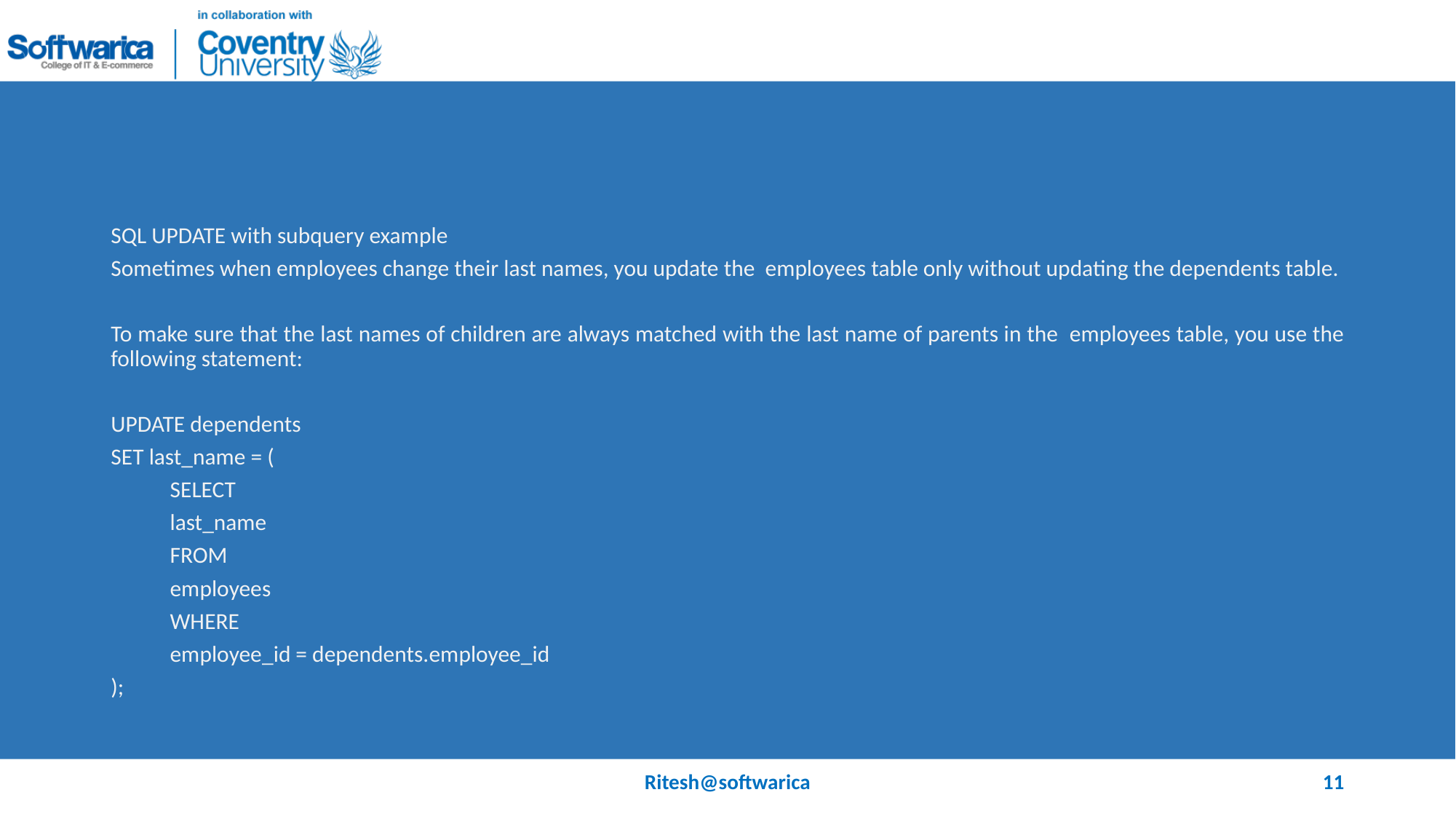

#
SQL UPDATE with subquery example
Sometimes when employees change their last names, you update the  employees table only without updating the dependents table.

To make sure that the last names of children are always matched with the last name of parents in the  employees table, you use the following statement:

UPDATE dependents
SET last_name = (
	SELECT
		last_name
	FROM
		employees
	WHERE
		employee_id = dependents.employee_id
);
Ritesh@softwarica
11